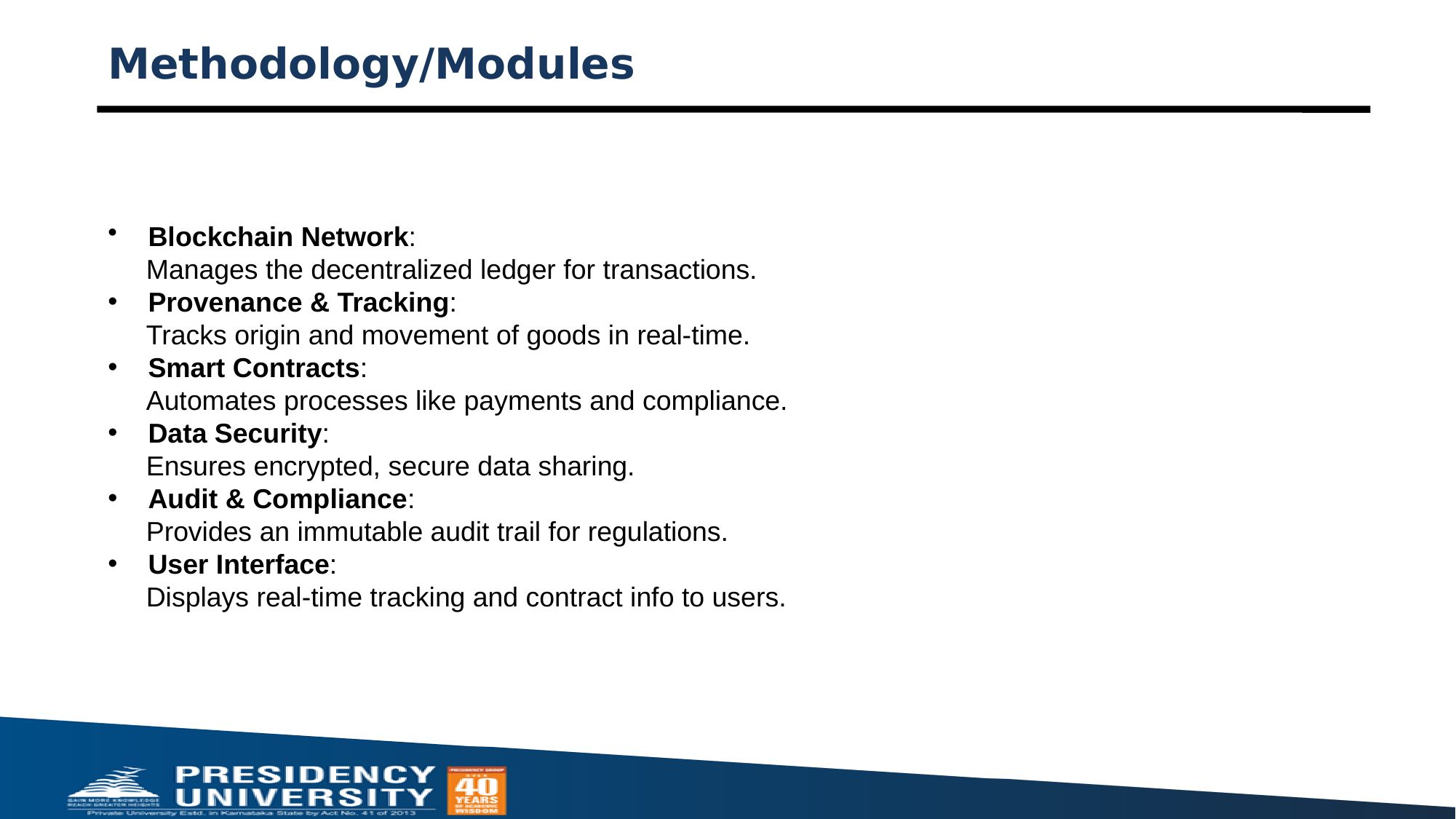

# Methodology/Modules
    Blockchain Network:
     Manages the decentralized ledger for transactions.
    Provenance & Tracking:
     Tracks origin and movement of goods in real-time.
    Smart Contracts:
     Automates processes like payments and compliance.
    Data Security:
     Ensures encrypted, secure data sharing.
    Audit & Compliance:
     Provides an immutable audit trail for regulations.
    User Interface:
     Displays real-time tracking and contract info to users.